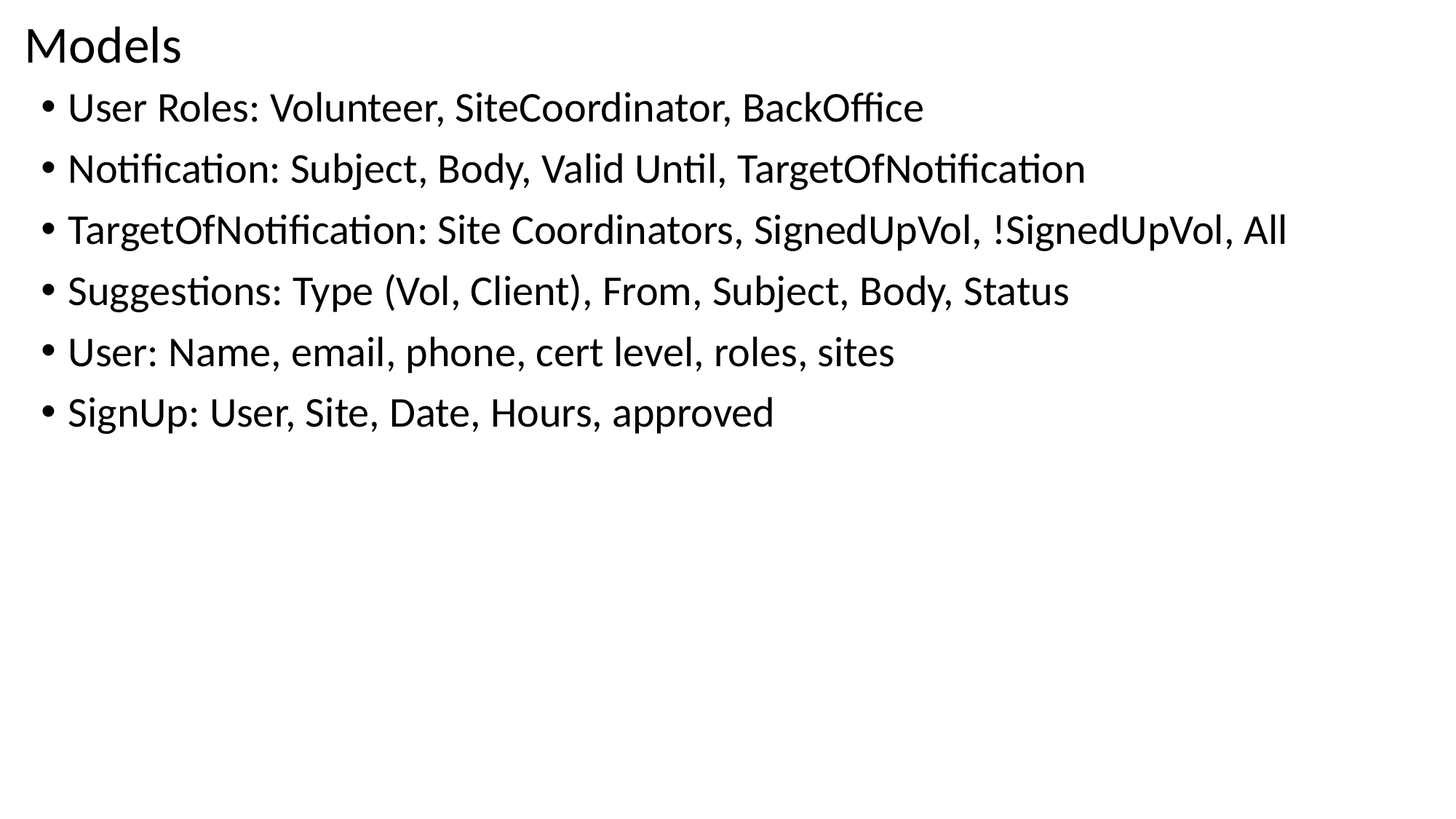

# Models
User Roles: Volunteer, SiteCoordinator, BackOffice
Notification: Subject, Body, Valid Until, TargetOfNotification
TargetOfNotification: Site Coordinators, SignedUpVol, !SignedUpVol, All
Suggestions: Type (Vol, Client), From, Subject, Body, Status
User: Name, email, phone, cert level, roles, sites
SignUp: User, Site, Date, Hours, approved